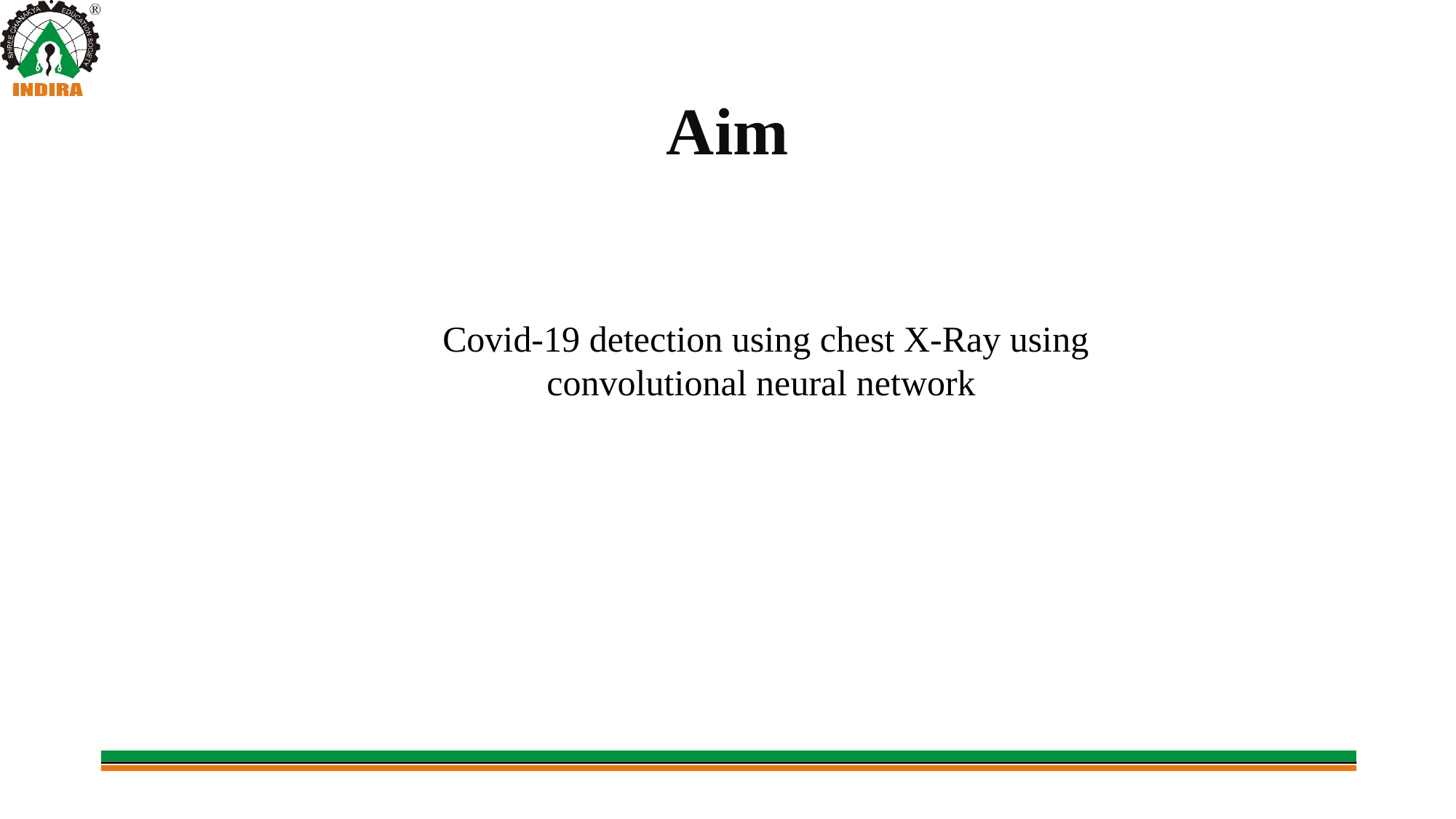

Aim
Covid-19 detection using chest X-Ray using convolutional neural network